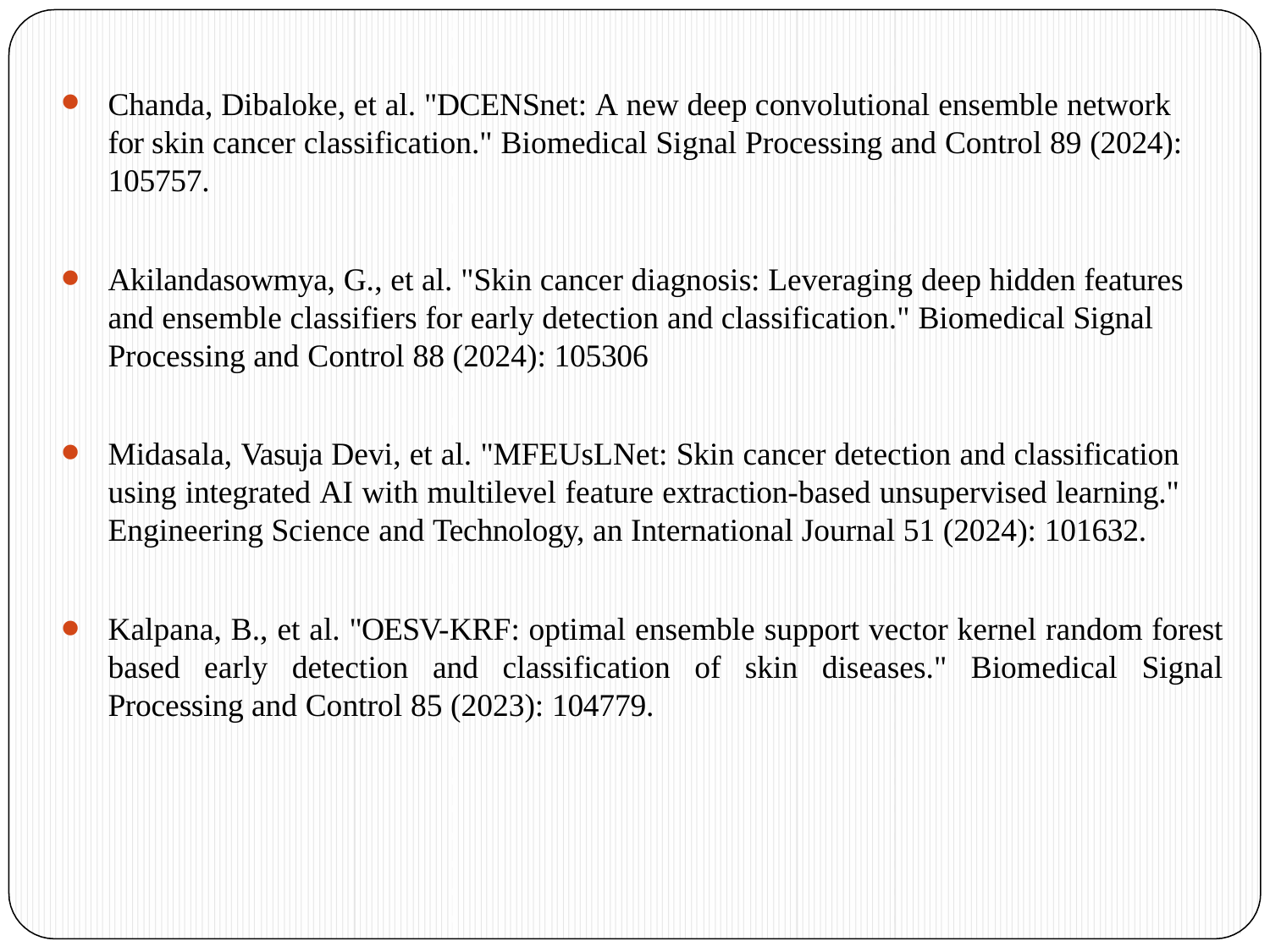

Chanda, Dibaloke, et al. "DCENSnet: A new deep convolutional ensemble network for skin cancer classification." Biomedical Signal Processing and Control 89 (2024): 105757.

Akilandasowmya, G., et al. "Skin cancer diagnosis: Leveraging deep hidden features and ensemble classifiers for early detection and classification." Biomedical Signal Processing and Control 88 (2024): 105306

Midasala, Vasuja Devi, et al. "MFEUsLNet: Skin cancer detection and classification using integrated AI with multilevel feature extraction-based unsupervised learning." Engineering Science and Technology, an International Journal 51 (2024): 101632.

Kalpana, B., et al. "OESV-KRF: optimal ensemble support vector kernel random forest based early detection and classification of skin diseases." Biomedical Signal Processing and Control 85 (2023): 104779.